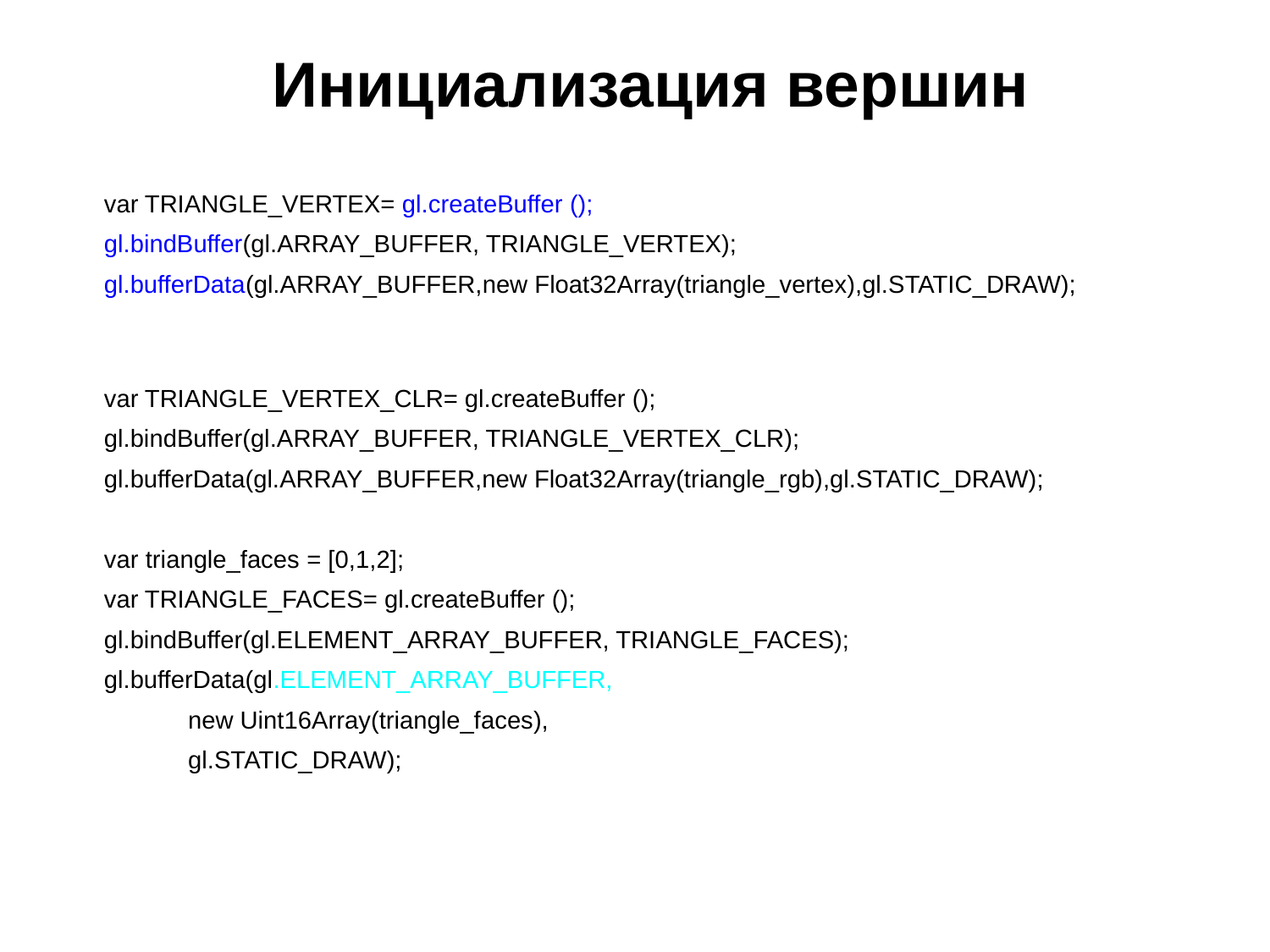

# Инициализация вершин
    var TRIANGLE_VERTEX= gl.createBuffer ();
    gl.bindBuffer(gl.ARRAY_BUFFER, TRIANGLE_VERTEX);
    gl.bufferData(gl.ARRAY_BUFFER,new Float32Array(triangle_vertex),gl.STATIC_DRAW);

    var TRIANGLE_VERTEX_CLR= gl.createBuffer ();
    gl.bindBuffer(gl.ARRAY_BUFFER, TRIANGLE_VERTEX_CLR);
    gl.bufferData(gl.ARRAY_BUFFER,new Float32Array(triangle_rgb),gl.STATIC_DRAW);

    var triangle_faces = [0,1,2];
    var TRIANGLE_FACES= gl.createBuffer ();
    gl.bindBuffer(gl.ELEMENT_ARRAY_BUFFER, TRIANGLE_FACES);
    gl.bufferData(gl.ELEMENT_ARRAY_BUFFER,
                new Uint16Array(triangle_faces),
                gl.STATIC_DRAW);